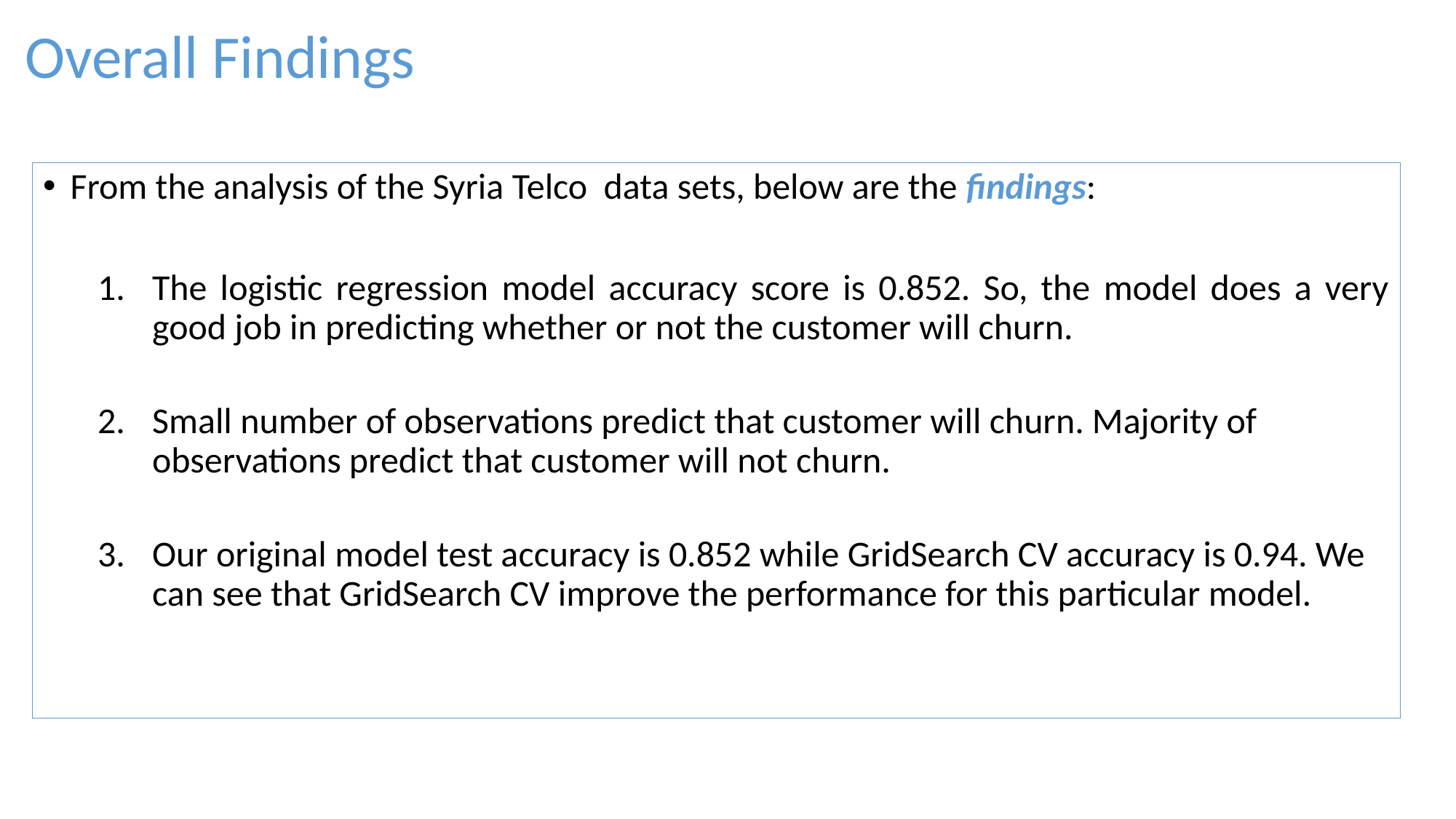

# Overall Findings
From the analysis of the Syria Telco  data sets, below are the findings:

The logistic regression model accuracy score is 0.852. So, the model does a very good job in predicting whether or not the customer will churn.

Small number of observations predict that customer will churn. Majority of observations predict that customer will not churn.

Our original model test accuracy is 0.852 while GridSearch CV accuracy is 0.94. We can see that GridSearch CV improve the performance for this particular model.